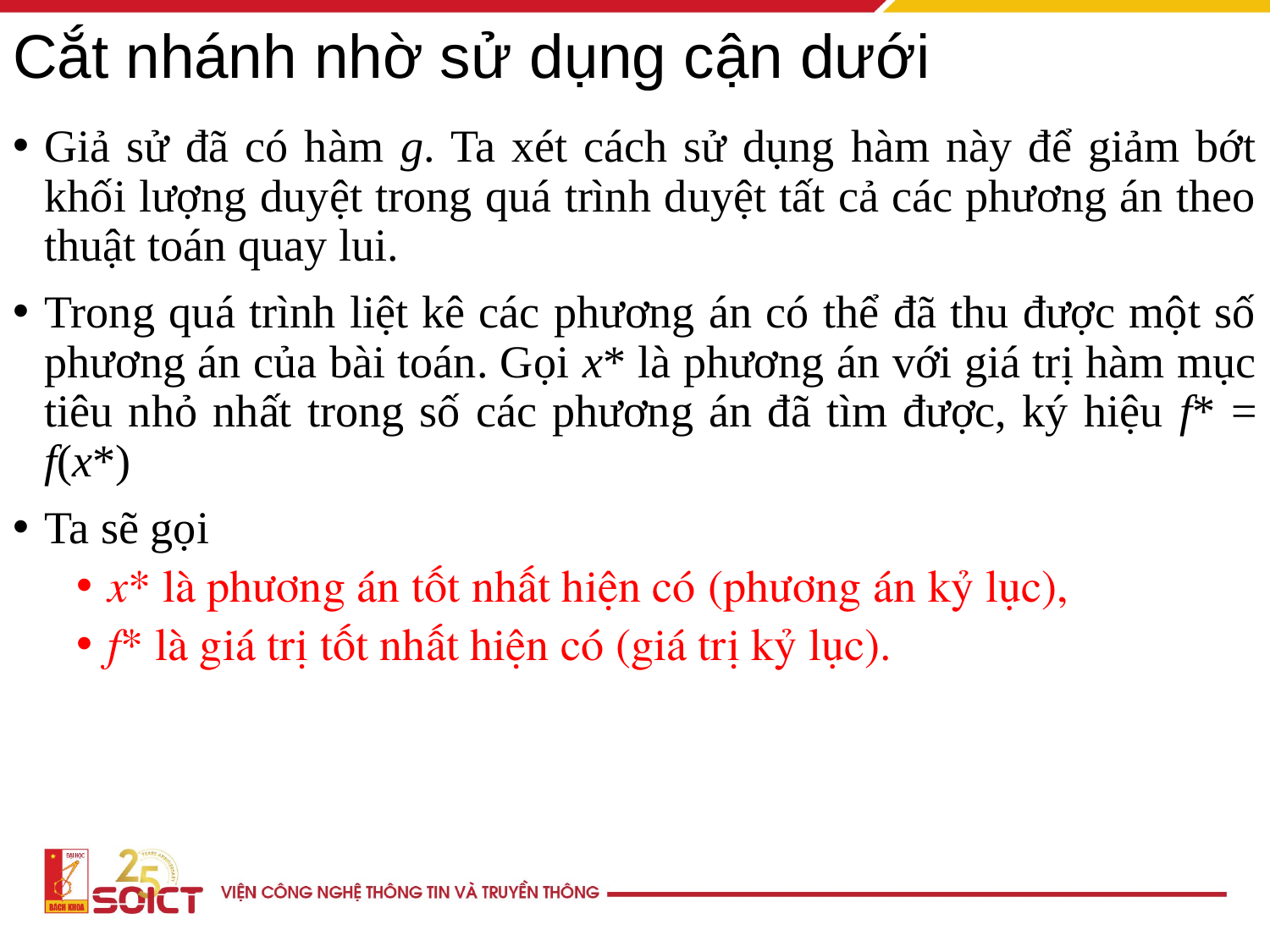

# Cắt nhánh nhờ sử dụng cận dưới
Giả sử đã có hàm g. Ta xét cách sử dụng hàm này để giảm bớt khối lượng duyệt trong quá trình duyệt tất cả các phương án theo thuật toán quay lui.
Trong quá trình liệt kê các phương án có thể đã thu được một số phương án của bài toán. Gọi x* là phương án với giá trị hàm mục tiêu nhỏ nhất trong số các phương án đã tìm được, ký hiệu f* = f(x*)
Ta sẽ gọi
x* là phương án tốt nhất hiện có (phương án kỷ lục),
f* là giá trị tốt nhất hiện có (giá trị kỷ lục).